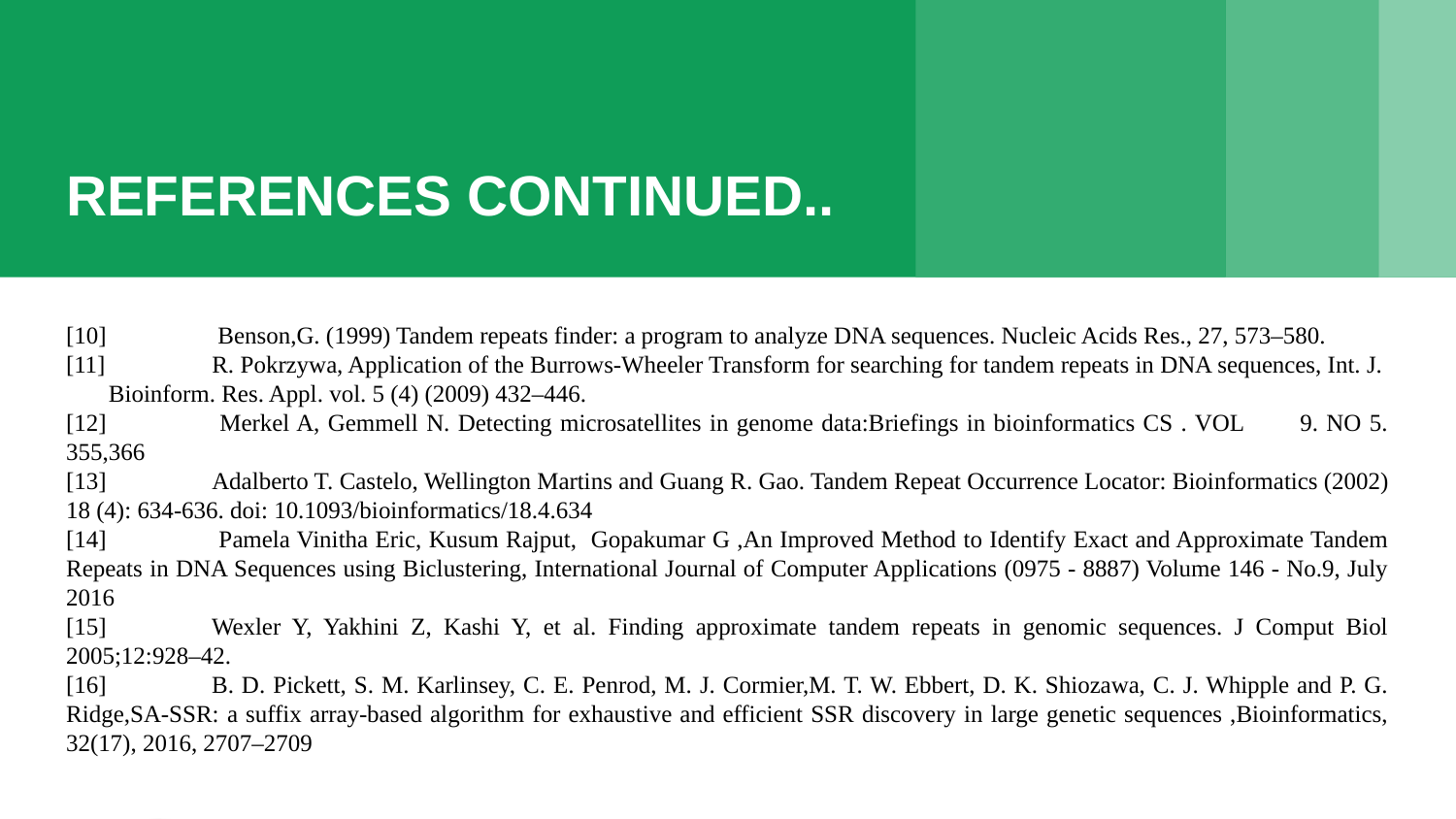

# REFERENCES CONTINUED..
[10]	 Benson,G. (1999) Tandem repeats finder: a program to analyze DNA sequences. Nucleic Acids Res., 27, 573–580.
[11] 	R. Pokrzywa, Application of the Burrows-Wheeler Transform for searching for tandem repeats in DNA sequences, Int. J.         Bioinform. Res. Appl. vol. 5 (4) (2009) 432–446.
[12]	 Merkel A, Gemmell N. Detecting microsatellites in genome data:Briefings in bioinformatics CS . VOL       9. NO 5. 355,366
[13] 	Adalberto T. Castelo, Wellington Martins and Guang R. Gao. Tandem Repeat Occurrence Locator: Bioinformatics (2002) 18 (4): 634-636. doi: 10.1093/bioinformatics/18.4.634
[14]	 Pamela Vinitha Eric, Kusum Rajput,  Gopakumar G ,An Improved Method to Identify Exact and Approximate Tandem Repeats in DNA Sequences using Biclustering, International Journal of Computer Applications (0975 - 8887) Volume 146 - No.9, July 2016
[15]	Wexler Y, Yakhini Z, Kashi Y, et al. Finding approximate tandem repeats in genomic sequences. J Comput Biol 2005;12:928–42.
[16]	B. D. Pickett, S. M. Karlinsey, C. E. Penrod, M. J. Cormier,M. T. W. Ebbert, D. K. Shiozawa, C. J. Whipple and P. G. Ridge,SA-SSR: a suffix array-based algorithm for exhaustive and efficient SSR discovery in large genetic sequences ,Bioinformatics, 32(17), 2016, 2707–2709